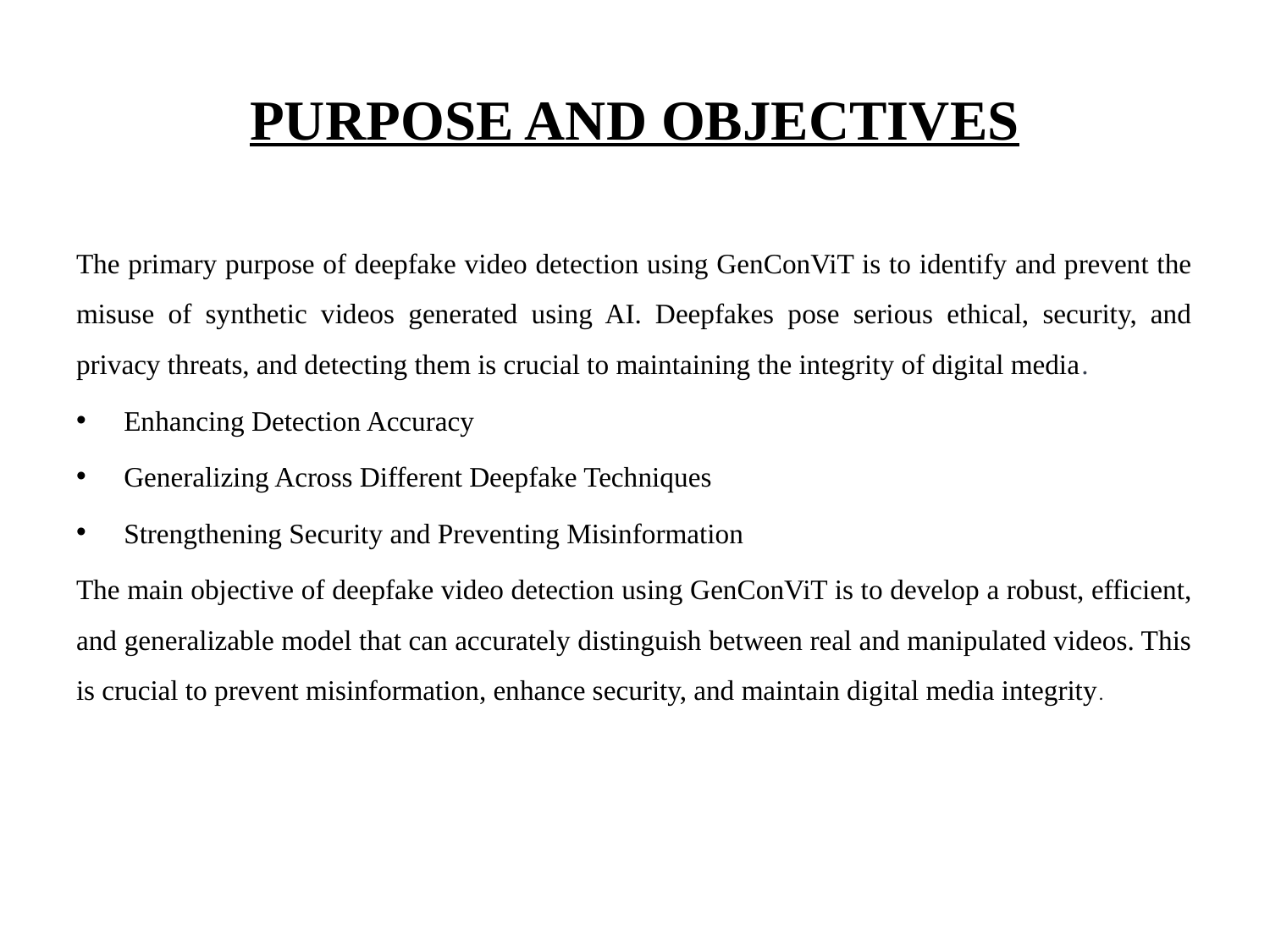

# PURPOSE AND OBJECTIVES
The primary purpose of deepfake video detection using GenConViT is to identify and prevent the misuse of synthetic videos generated using AI. Deepfakes pose serious ethical, security, and privacy threats, and detecting them is crucial to maintaining the integrity of digital media.
Enhancing Detection Accuracy
Generalizing Across Different Deepfake Techniques
Strengthening Security and Preventing Misinformation
The main objective of deepfake video detection using GenConViT is to develop a robust, efficient, and generalizable model that can accurately distinguish between real and manipulated videos. This is crucial to prevent misinformation, enhance security, and maintain digital media integrity.